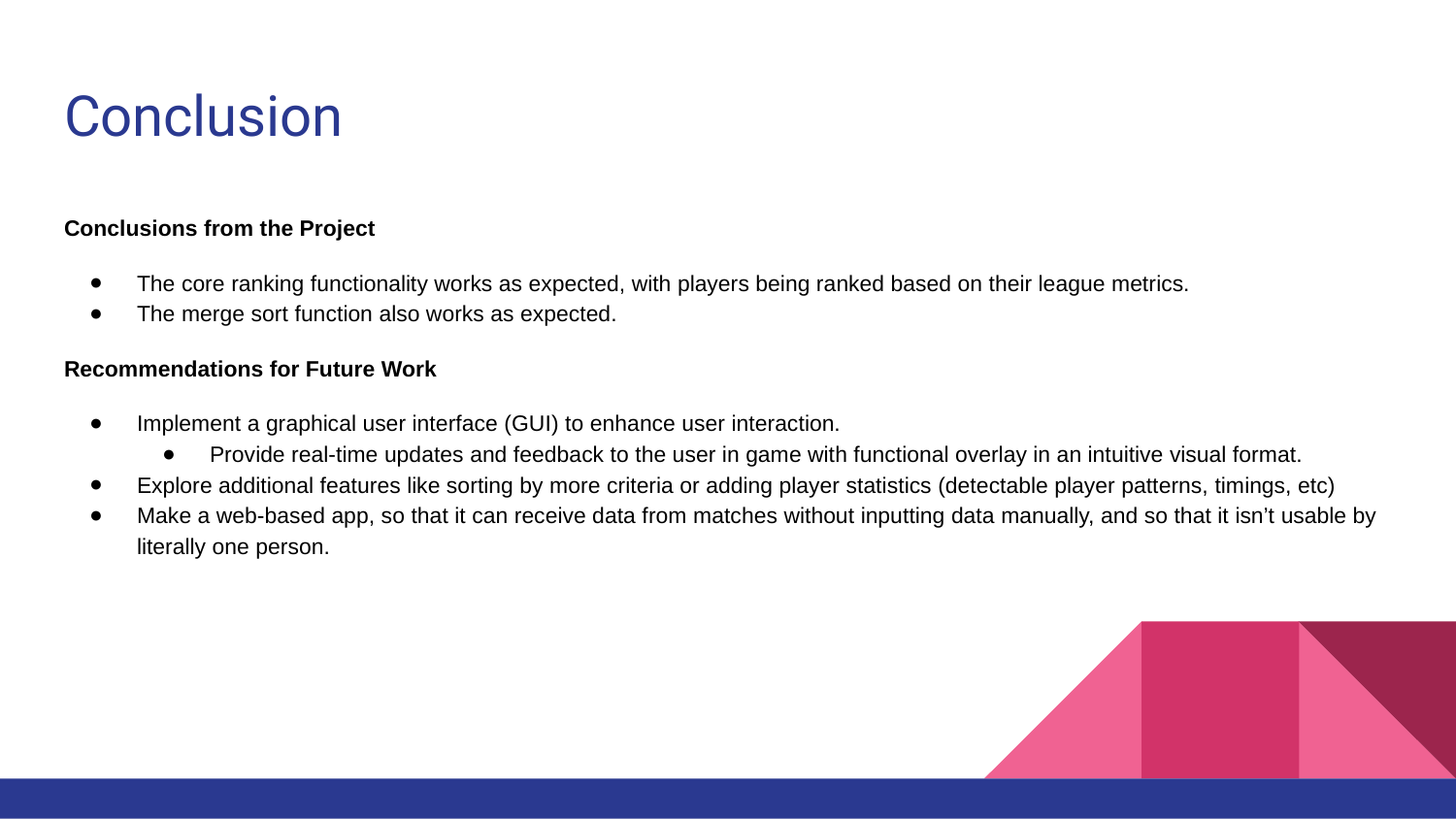

# Conclusion
Conclusions from the Project
The core ranking functionality works as expected, with players being ranked based on their league metrics.
The merge sort function also works as expected.
Recommendations for Future Work
Implement a graphical user interface (GUI) to enhance user interaction.
Provide real-time updates and feedback to the user in game with functional overlay in an intuitive visual format.
Explore additional features like sorting by more criteria or adding player statistics (detectable player patterns, timings, etc)
Make a web-based app, so that it can receive data from matches without inputting data manually, and so that it isn’t usable by literally one person.